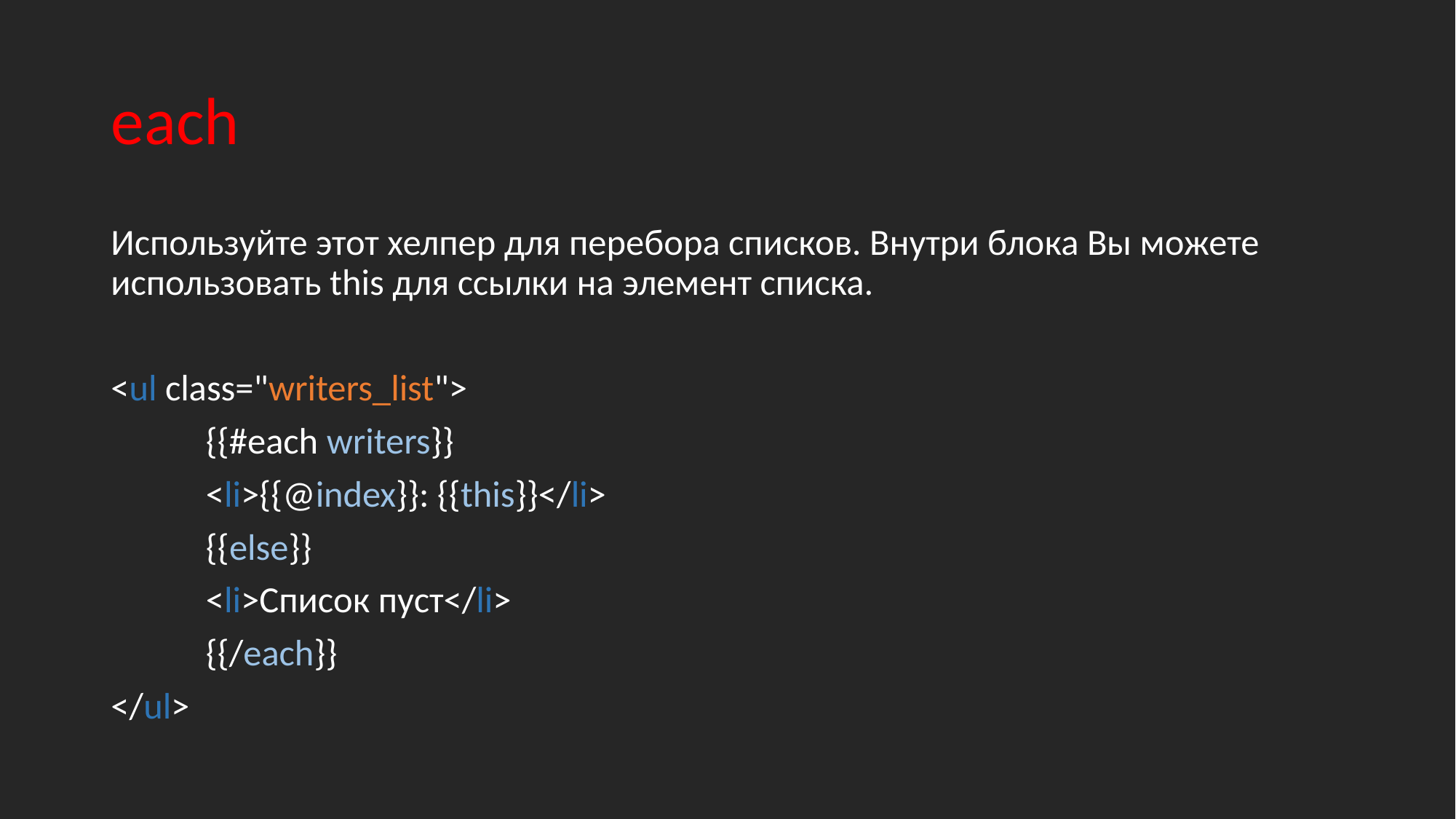

# each
Используйте этот хелпер для перебора списков. Внутри блока Вы можете использовать this для ссылки на элемент списка.

<ul class="writers_list">
	{{#each writers}}
		<li>{{@index}}: {{this}}</li>
	{{else}}
		<li>Список пуст</li>
	{{/each}}
</ul>